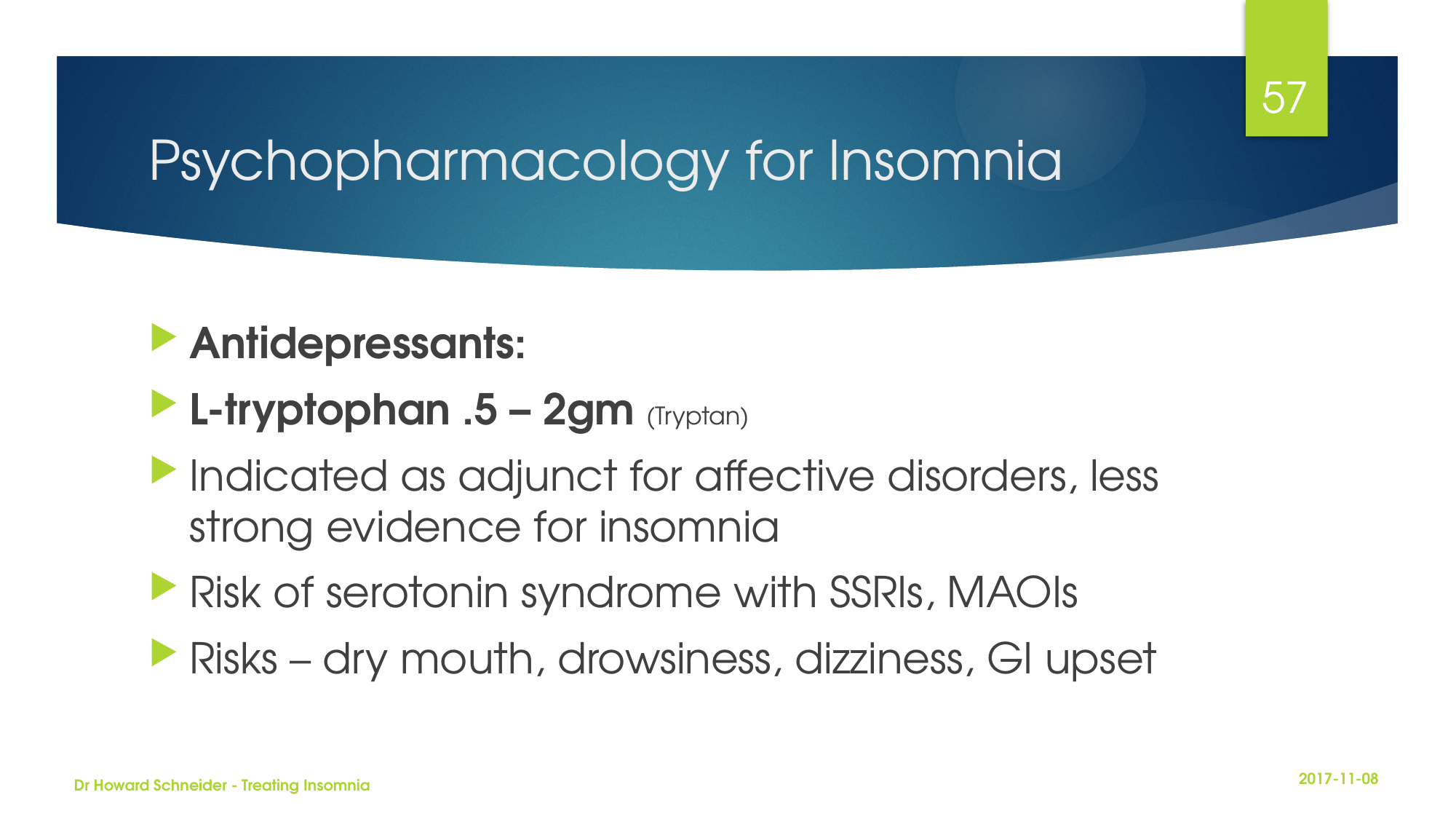

57
# Psychopharmacology for Insomnia
Antidepressants:
L-tryptophan .5 – 2gm (Tryptan)
Indicated as adjunct for affective disorders, less strong evidence for insomnia
Risk of serotonin syndrome with SSRIs, MAOIs
Risks – dry mouth, drowsiness, dizziness, GI upset

Dr Howard Schneider - Treating Insomnia
2017-11-08